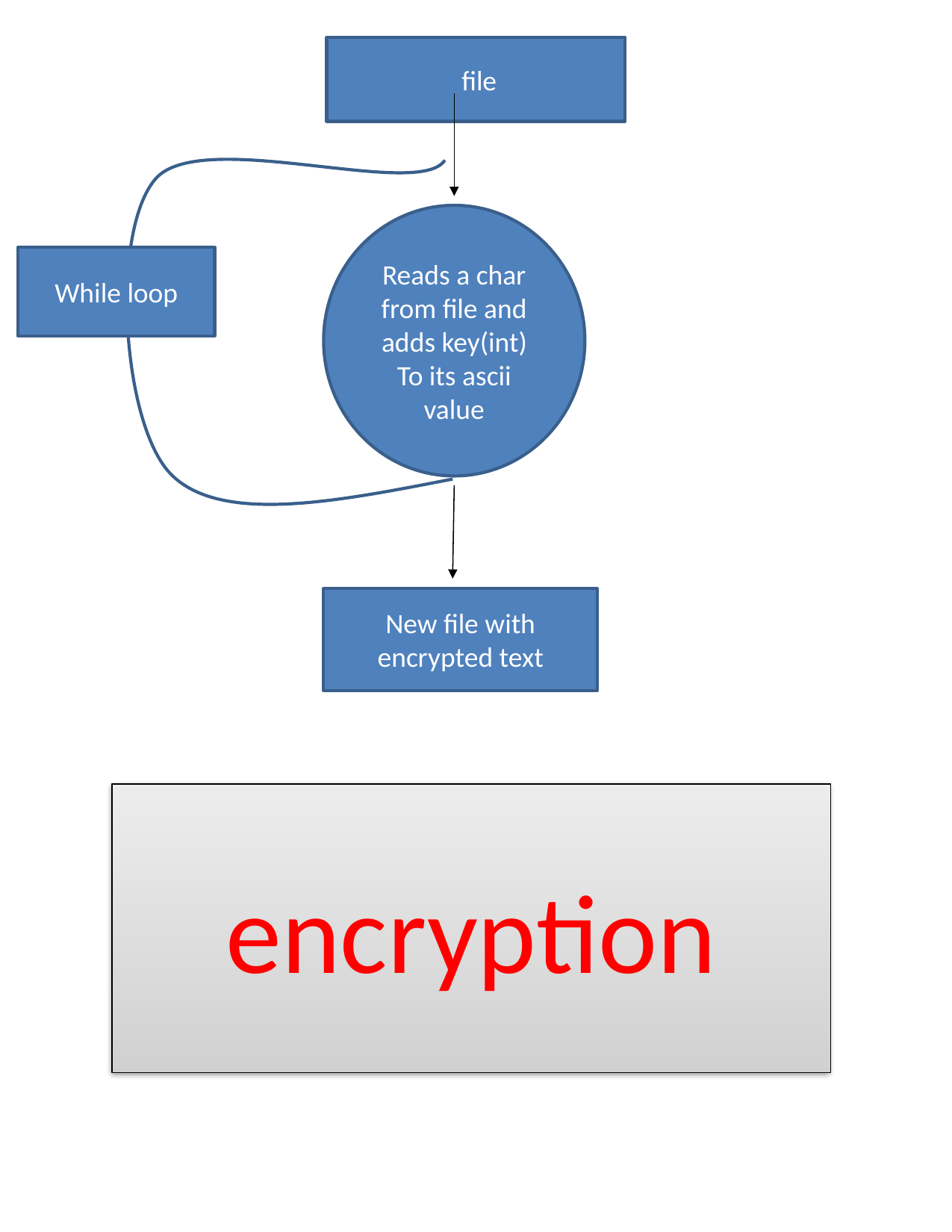

file

Reads a char from file and adds key(int)
To its ascii value
While loop
New file with encrypted text
encryption